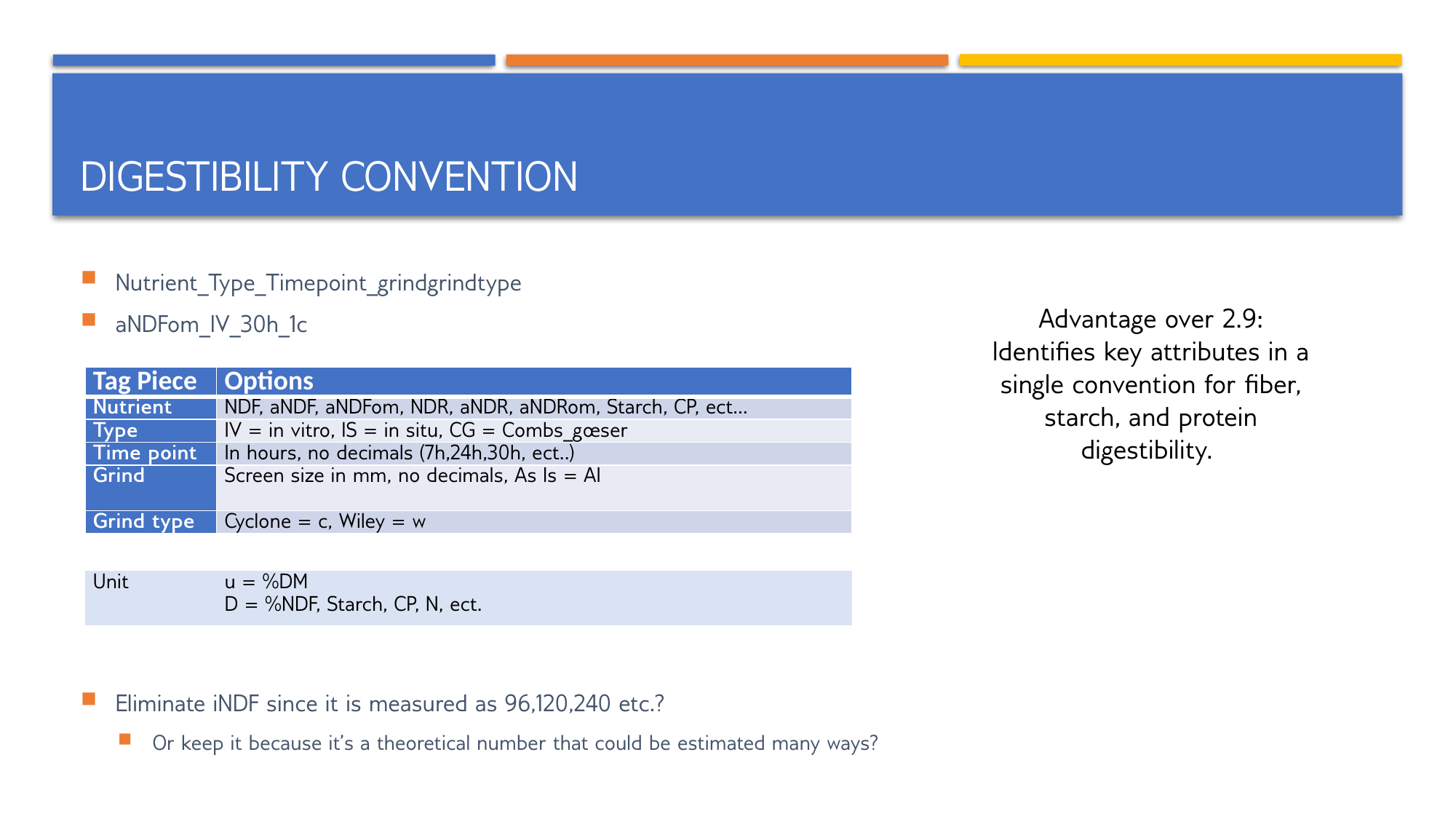

# Digestibility Convention
Nutrient_Type_Timepoint_grindgrindtype
aNDFom_IV_30h_1c

Eliminate iNDF since it is measured as 96,120,240 etc.?
Or keep it because it’s a theoretical number that could be estimated many ways?
Advantage over 2.9:
Identifies key attributes in a single convention for fiber, starch, and protein digestibility.
| Tag Piece | Options |
| --- | --- |
| Nutrient | NDF, aNDF, aNDFom, NDR, aNDR, aNDRom, Starch, CP, ect… |
| Type | IV = in vitro, IS = in situ, CG = Combs\_goeser |
| Time point | In hours, no decimals (7h,24h,30h, ect..) |
| Grind | Screen size in mm, no decimals, As Is = AI |
| Grind type | Cyclone = c, Wiley = w |
| Unit | u = %DM D = %NDF, Starch, CP, N, ect. |
| --- | --- |